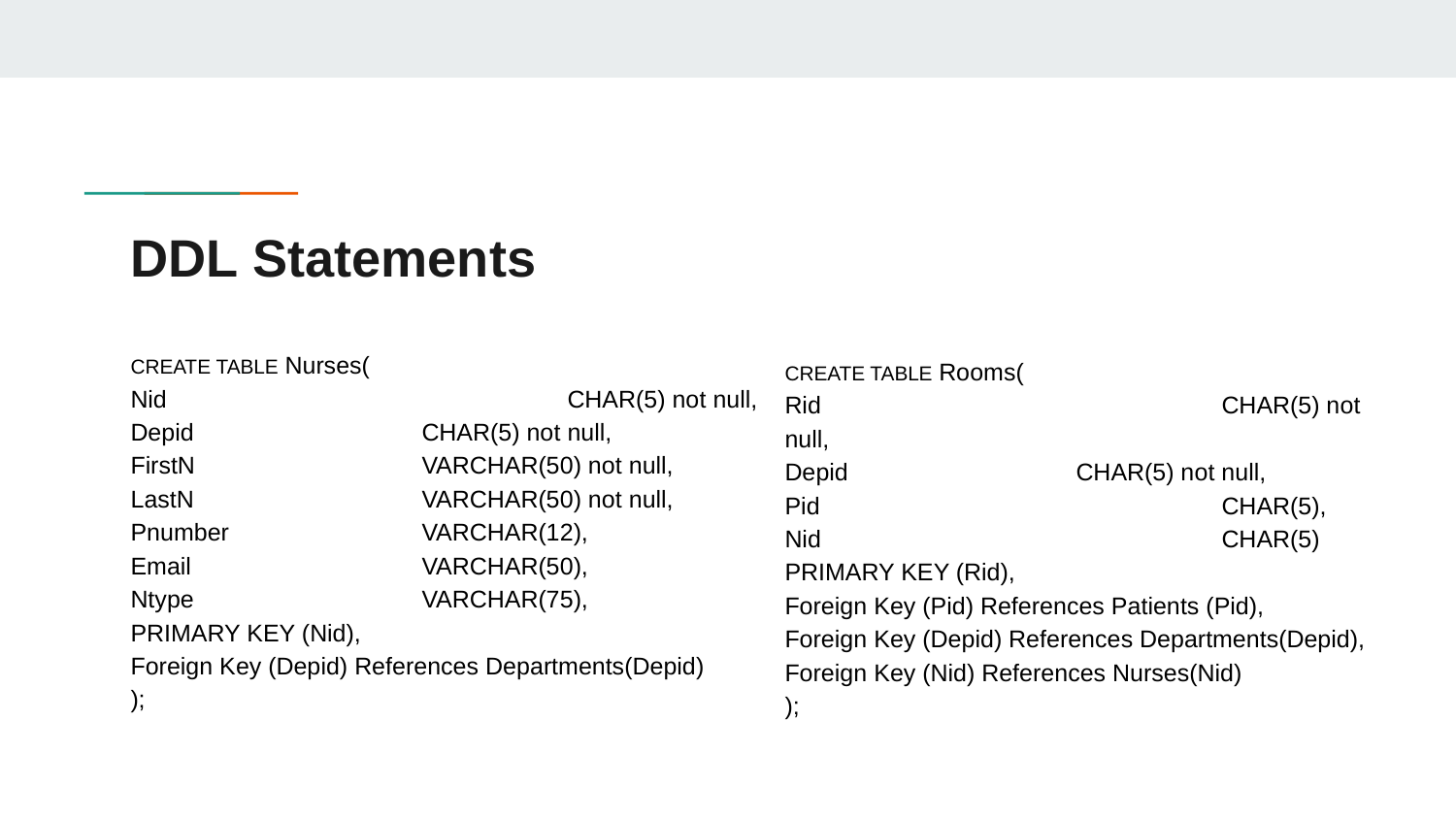

# DDL Statements
CREATE TABLE Nurses(
Nid			CHAR(5) not null,
Depid		CHAR(5) not null,
FirstN		VARCHAR(50) not null,
LastN		VARCHAR(50) not null,
Pnumber		VARCHAR(12),
Email		VARCHAR(50),
Ntype		VARCHAR(75),
PRIMARY KEY (Nid),
Foreign Key (Depid) References Departments(Depid)
);

CREATE TABLE Rooms(
Rid			CHAR(5) not null,
Depid		CHAR(5) not null,
Pid			CHAR(5),
Nid			CHAR(5)
PRIMARY KEY (Rid),
Foreign Key (Pid) References Patients (Pid),
Foreign Key (Depid) References Departments(Depid),
Foreign Key (Nid) References Nurses(Nid)
);